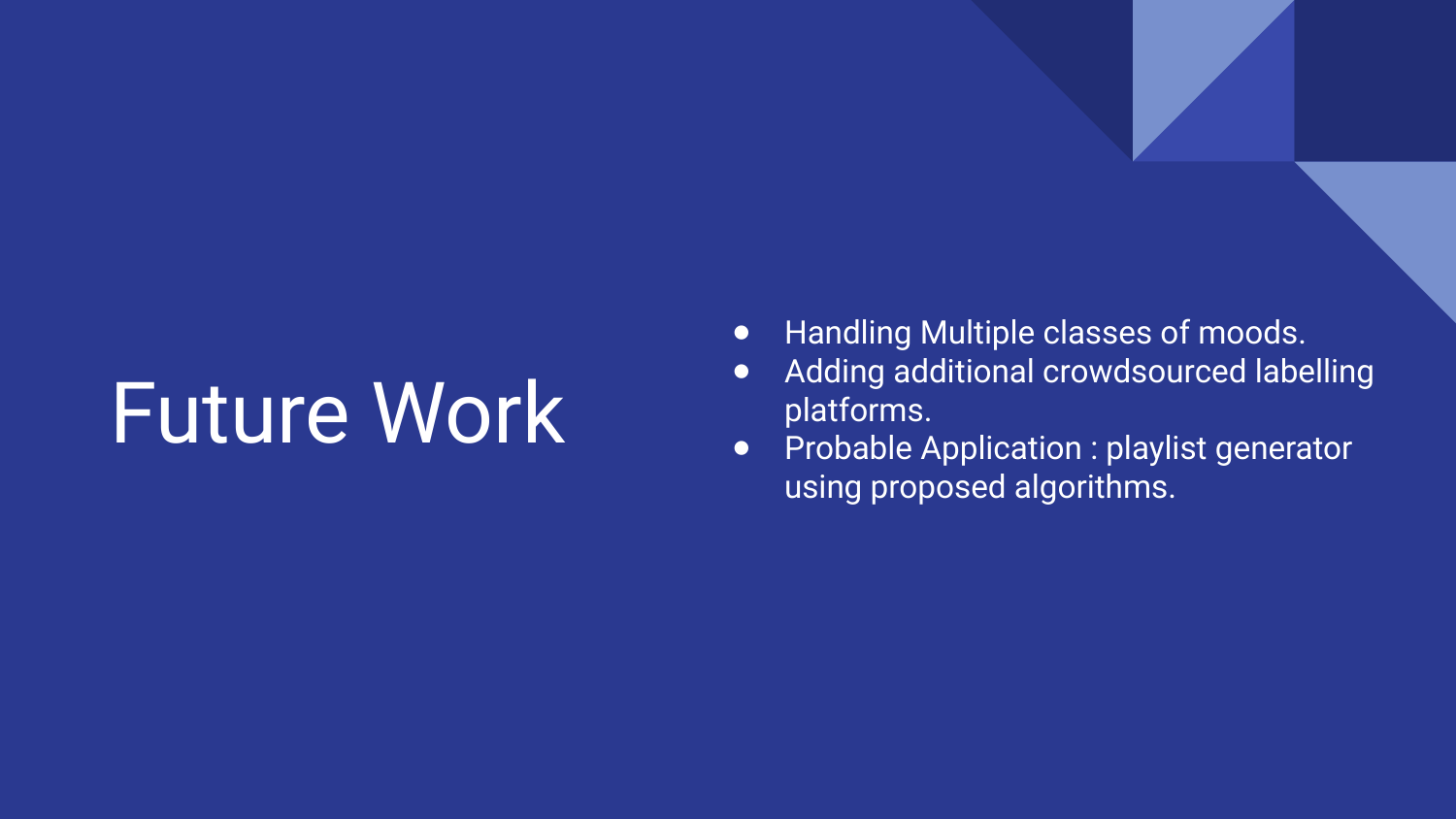

Handling Multiple classes of moods.
Adding additional crowdsourced labelling platforms.
Probable Application : playlist generator using proposed algorithms.
# Future Work